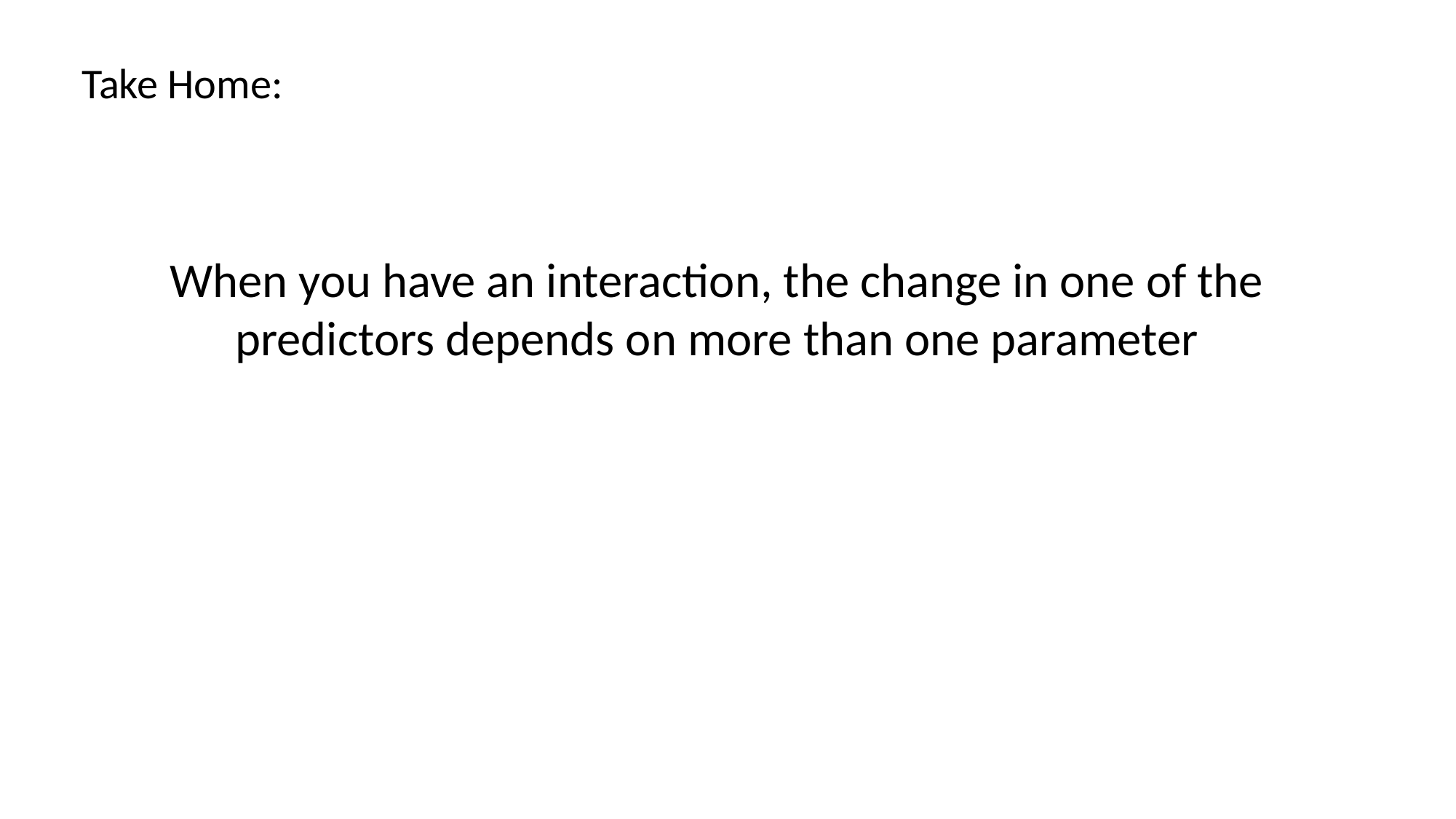

Take Home:

When you have an interaction, the change in one of the predictors depends on more than one parameter